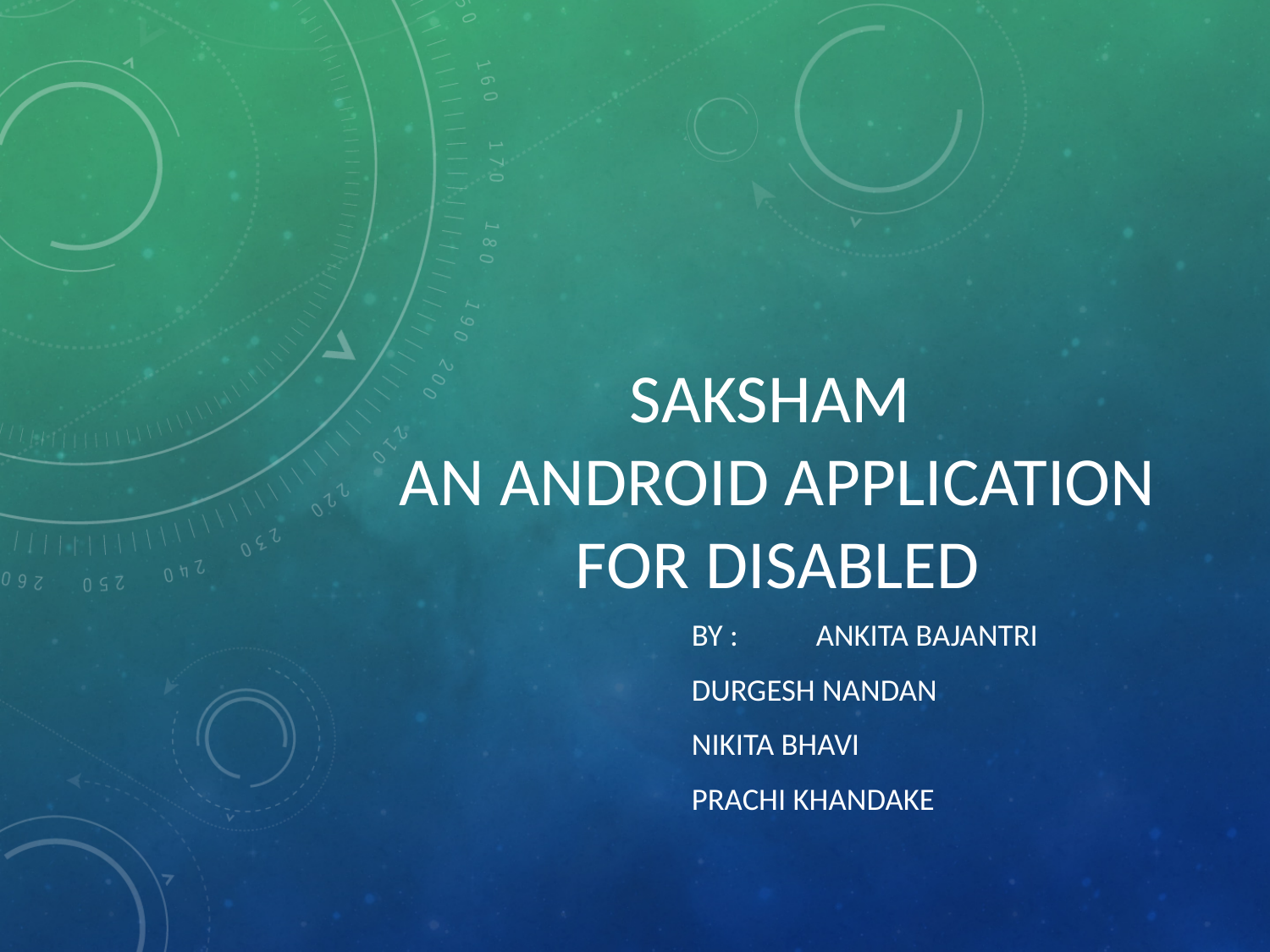

# SAKSHAM AN ANDROID APPLICATION FOR DISABLED
		By :	Ankita bajantri
			durgesh nandan
			nikita bhavi
			prachi khandake